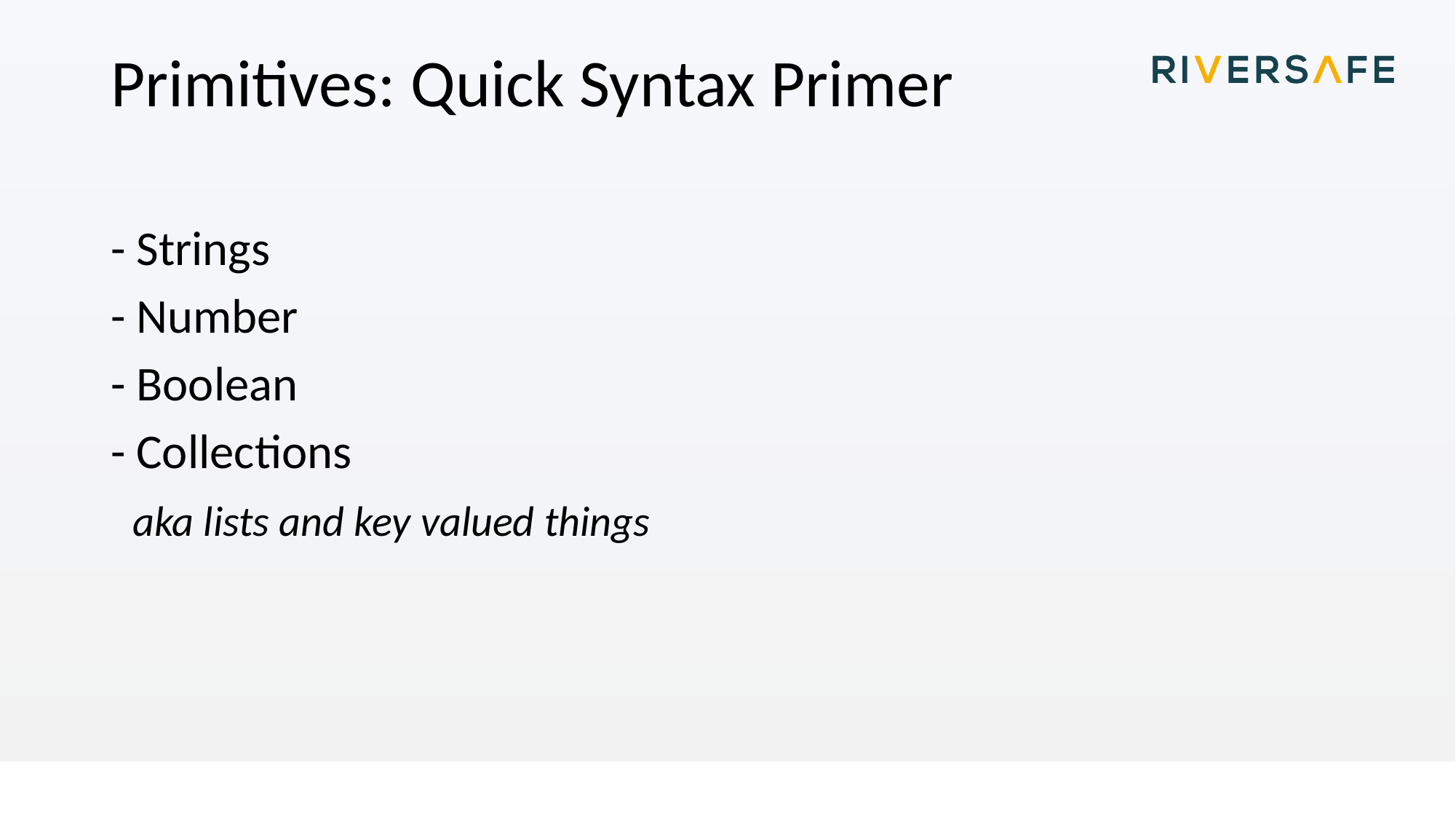

# Primitives: Quick Syntax Primer
- Strings
- Number
- Boolean
- Collections
  aka lists and key valued things